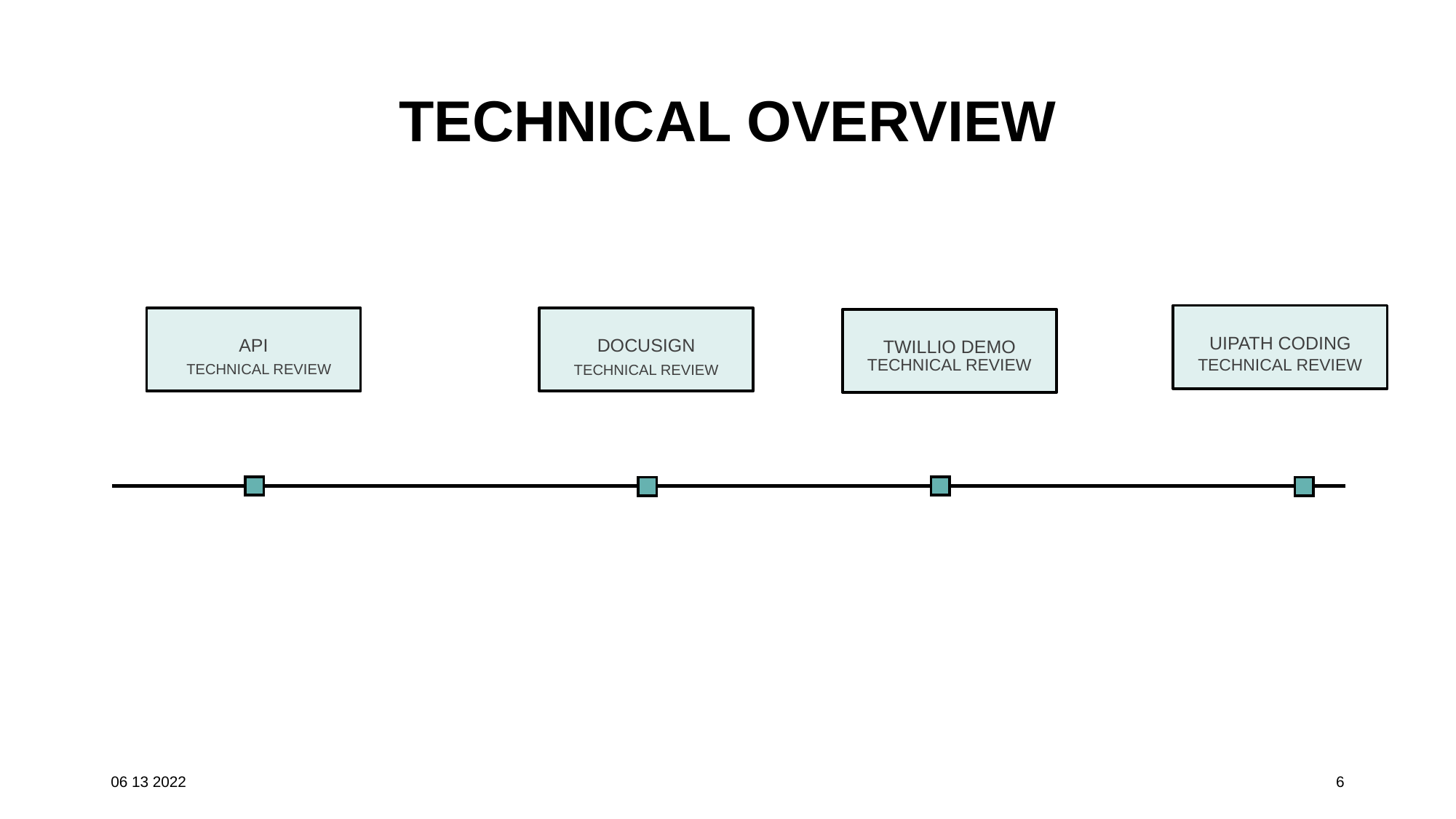

# Technical overview
UIPATH CODING
API
DOCUSIGN
TWILLIO DEMO
TECHNICAL REVIEW
TECHNICAL REVIEW
TECHNICAL REVIEW
TECHNICAL REVIEW

06 13 2022
6